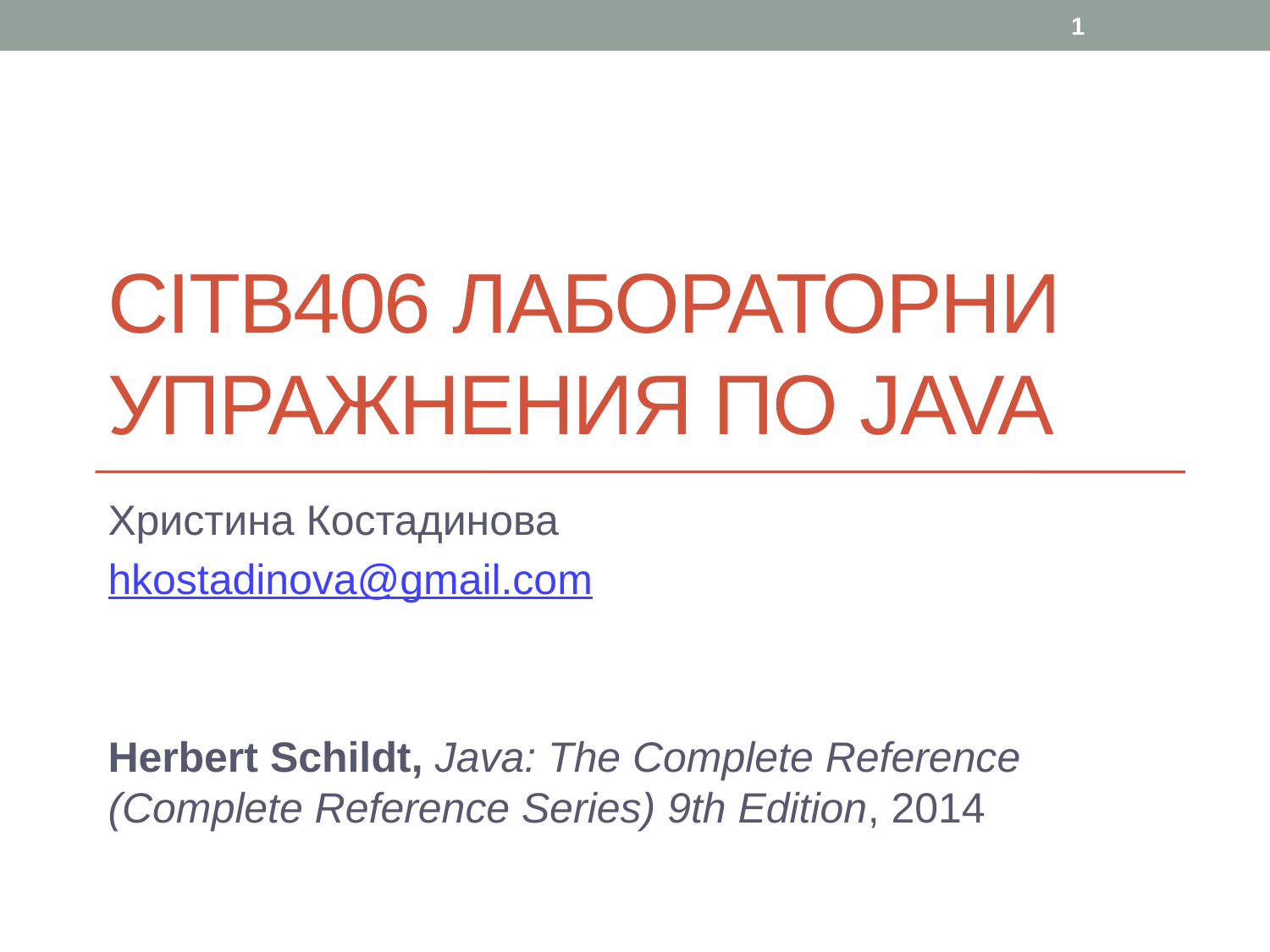

1
# CITB406 лабораторни упражнения по Java
Христина Костадинова
hkostadinova@gmail.com

Herbert Schildt, Java: The Complete Reference (Complete Reference Series) 9th Edition, 2014